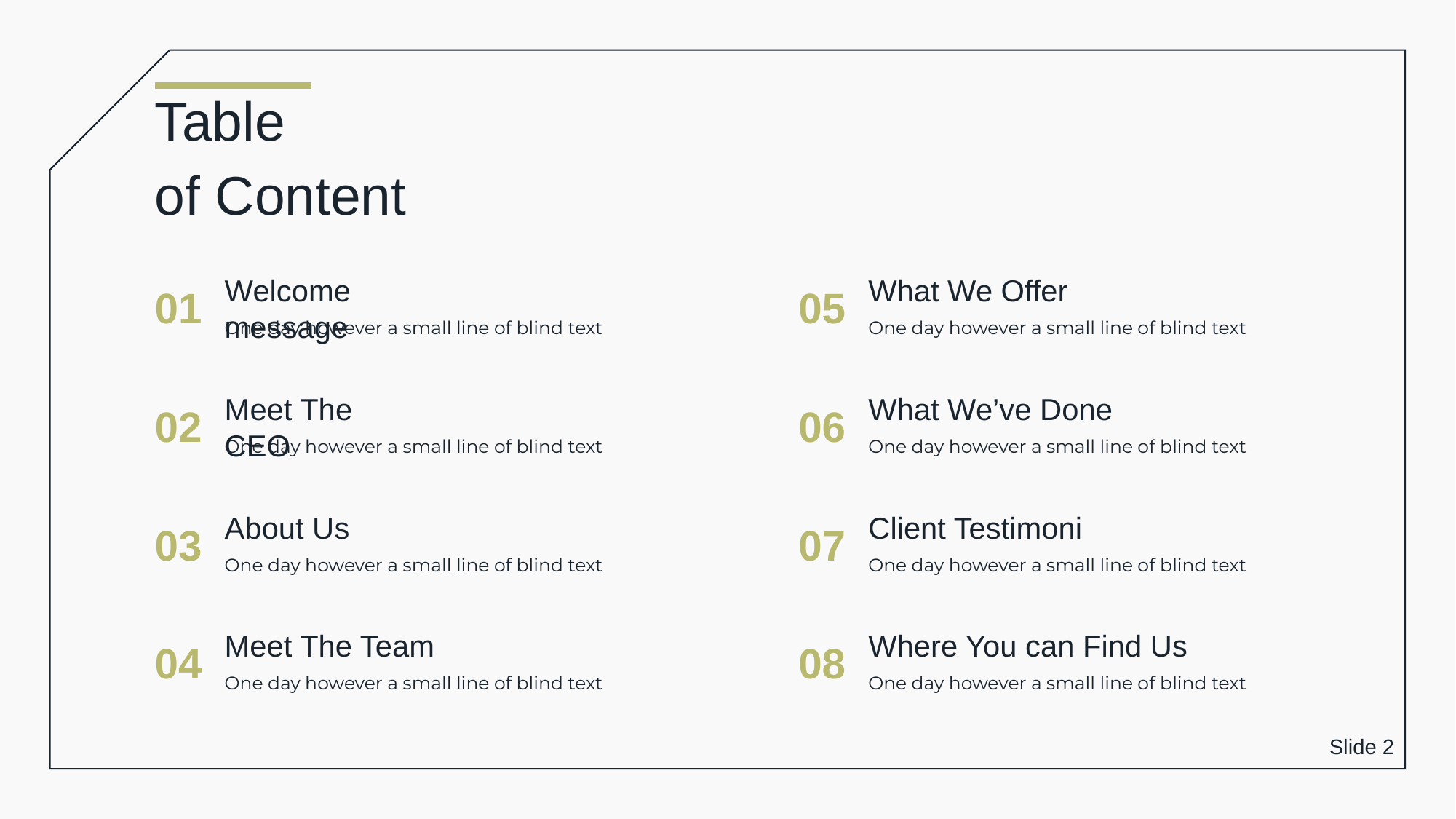

Table
of Content
Welcome message
What We Offer
01
05
One day however a small line of blind text
One day however a small line of blind text
Meet The CEO
What We’ve Done
02
06
One day however a small line of blind text
One day however a small line of blind text
About Us
Client Testimoni
03
07
One day however a small line of blind text
One day however a small line of blind text
Meet The Team
Where You can Find Us
04
08
One day however a small line of blind text
One day however a small line of blind text